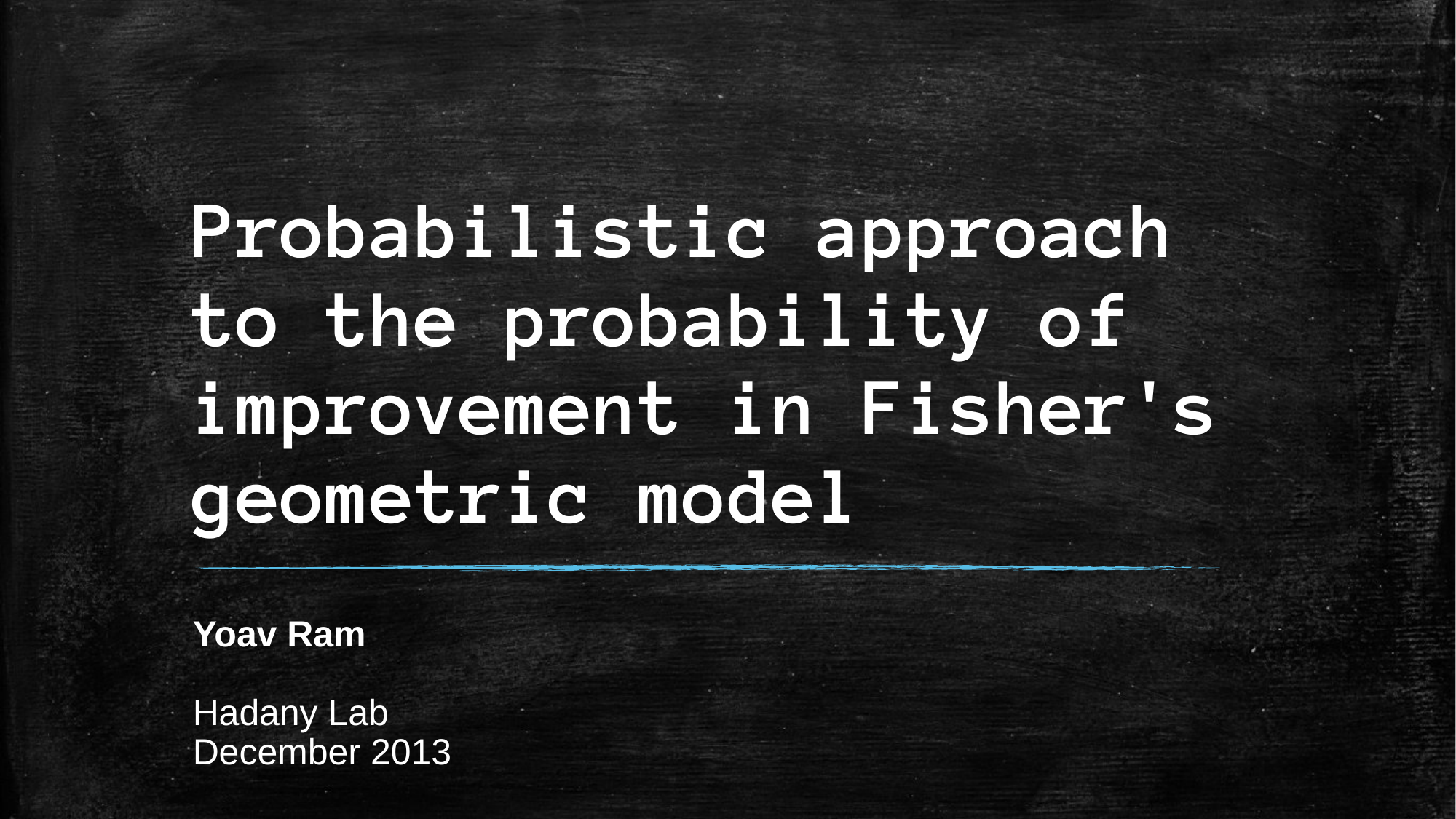

# Probabilistic approach to the probability of improvement in Fisher's geometric model
Yoav Ram

Hadany Lab
December 2013